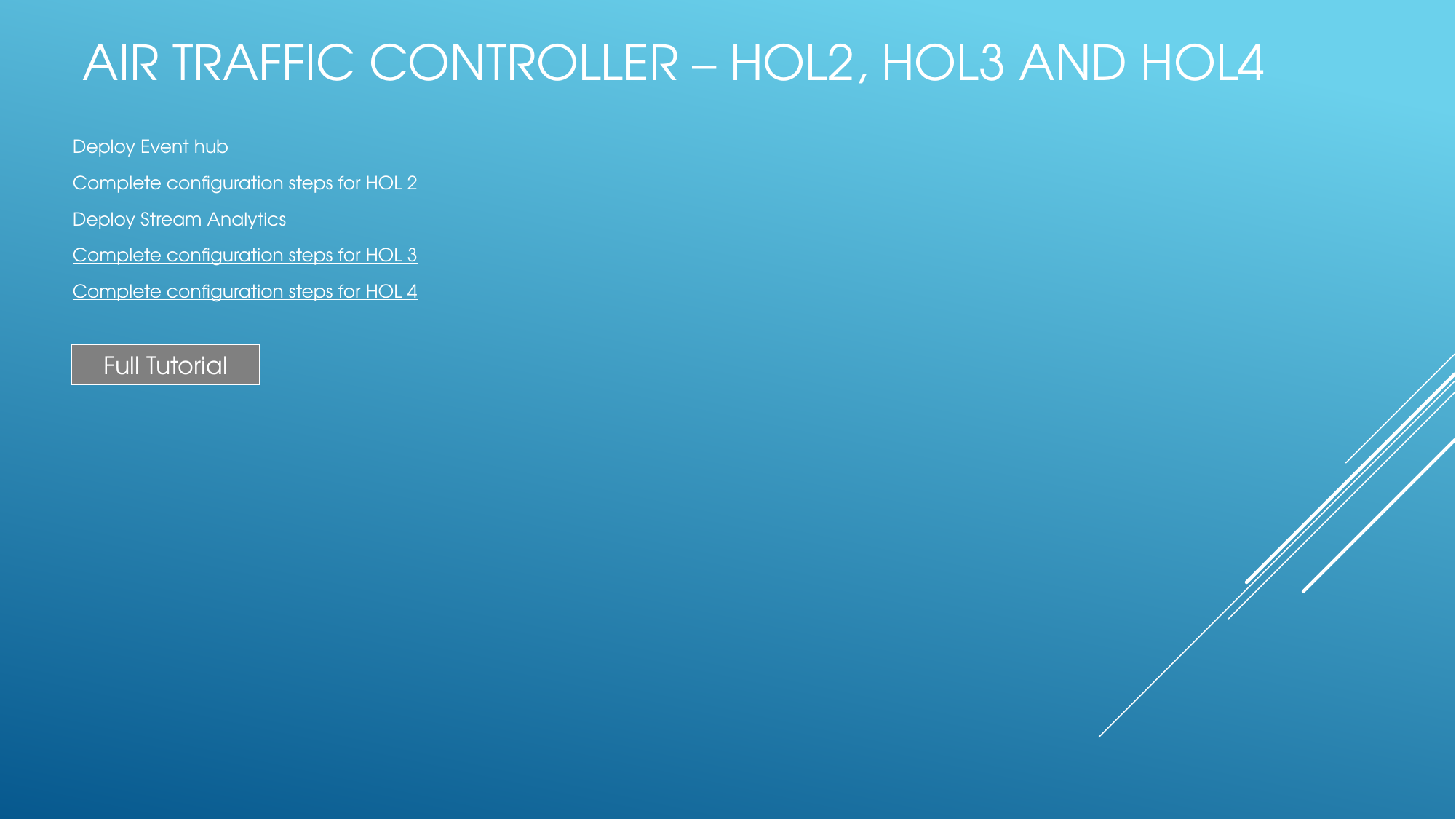

AIR TRAFFIC Controller – HOL2, HOL3 and HOL4
| Deploy Event hub |
| --- |
| Complete configuration steps for HOL 2 |
| Deploy Stream Analytics |
| Complete configuration steps for HOL 3 |
| Complete configuration steps for HOL 4 |
Full Tutorial